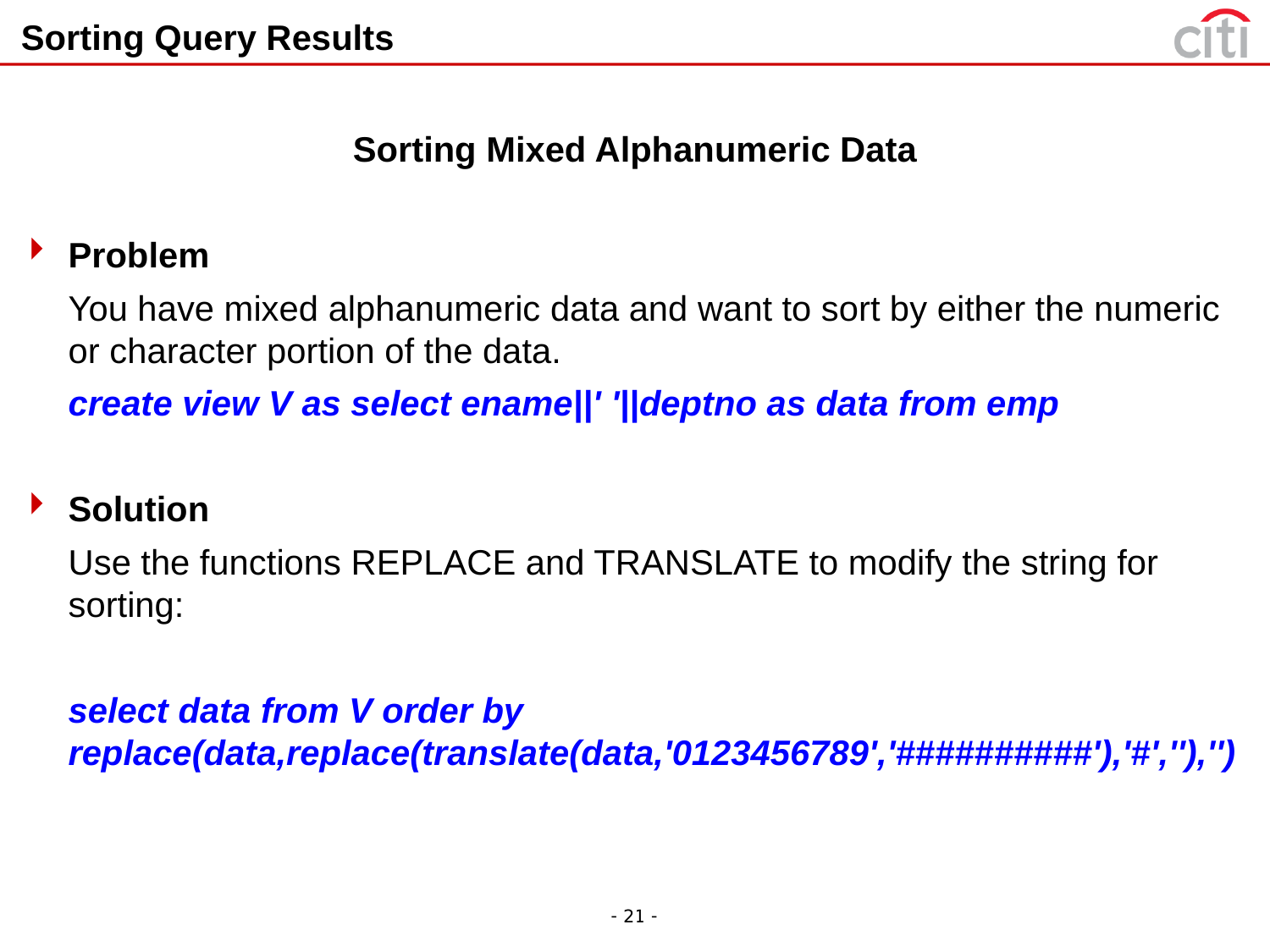

# Sorting Query Results
Sorting Mixed Alphanumeric Data

Problem
	You have mixed alphanumeric data and want to sort by either the numeric or character portion of the data.
	create view V as select ename||' '||deptno as data from emp

Solution
	Use the functions REPLACE and TRANSLATE to modify the string for sorting:

	select data from V order by replace(data,replace(translate(data,'0123456789','##########'),'#',''),'')

- 21 -